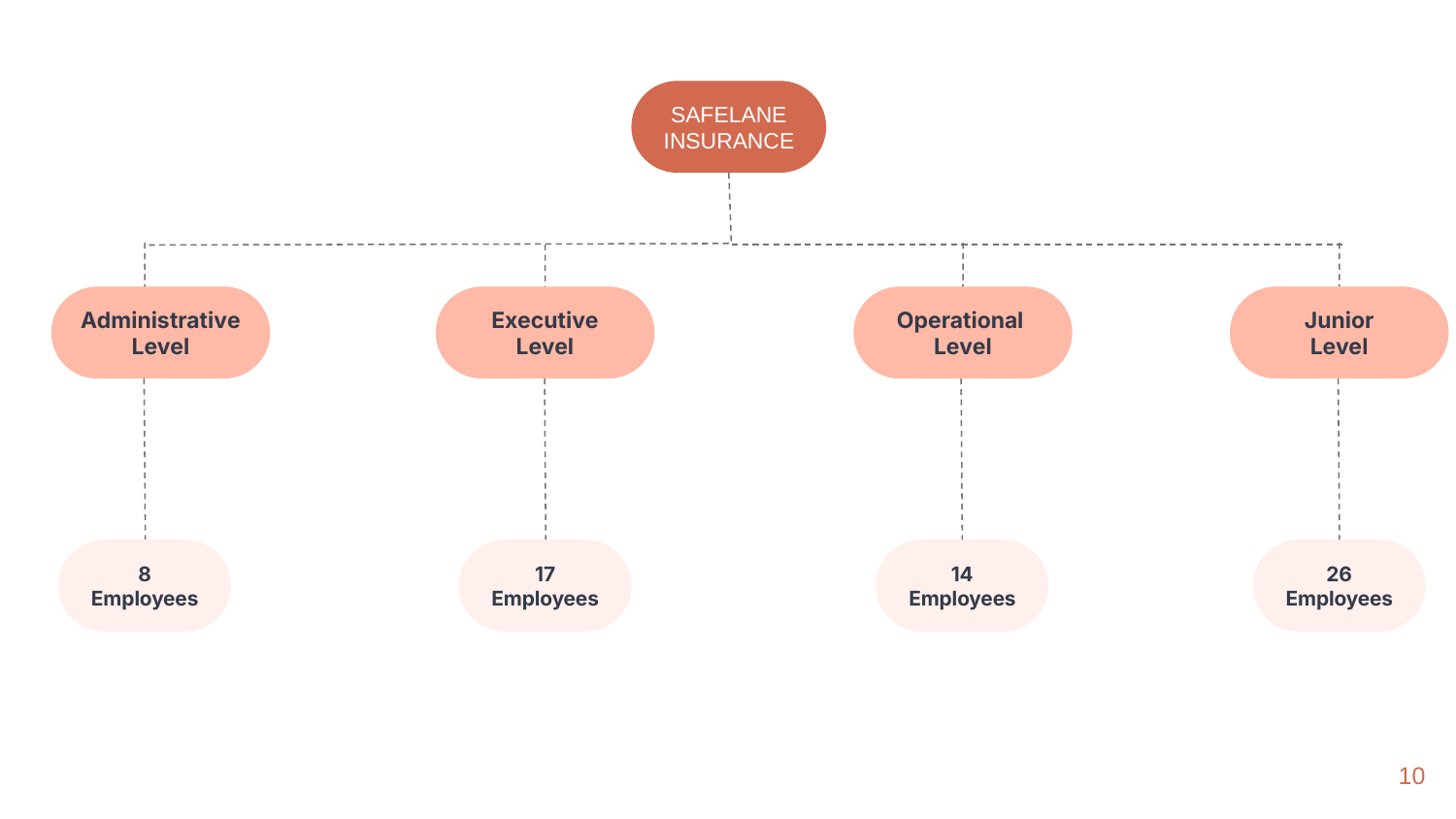

SAFELANE
INSURANCE
Administrative
Level
Executive Level
Operational
Level
Junior
Level
8
Employees
17
Employees
14
Employees
26
Employees
10